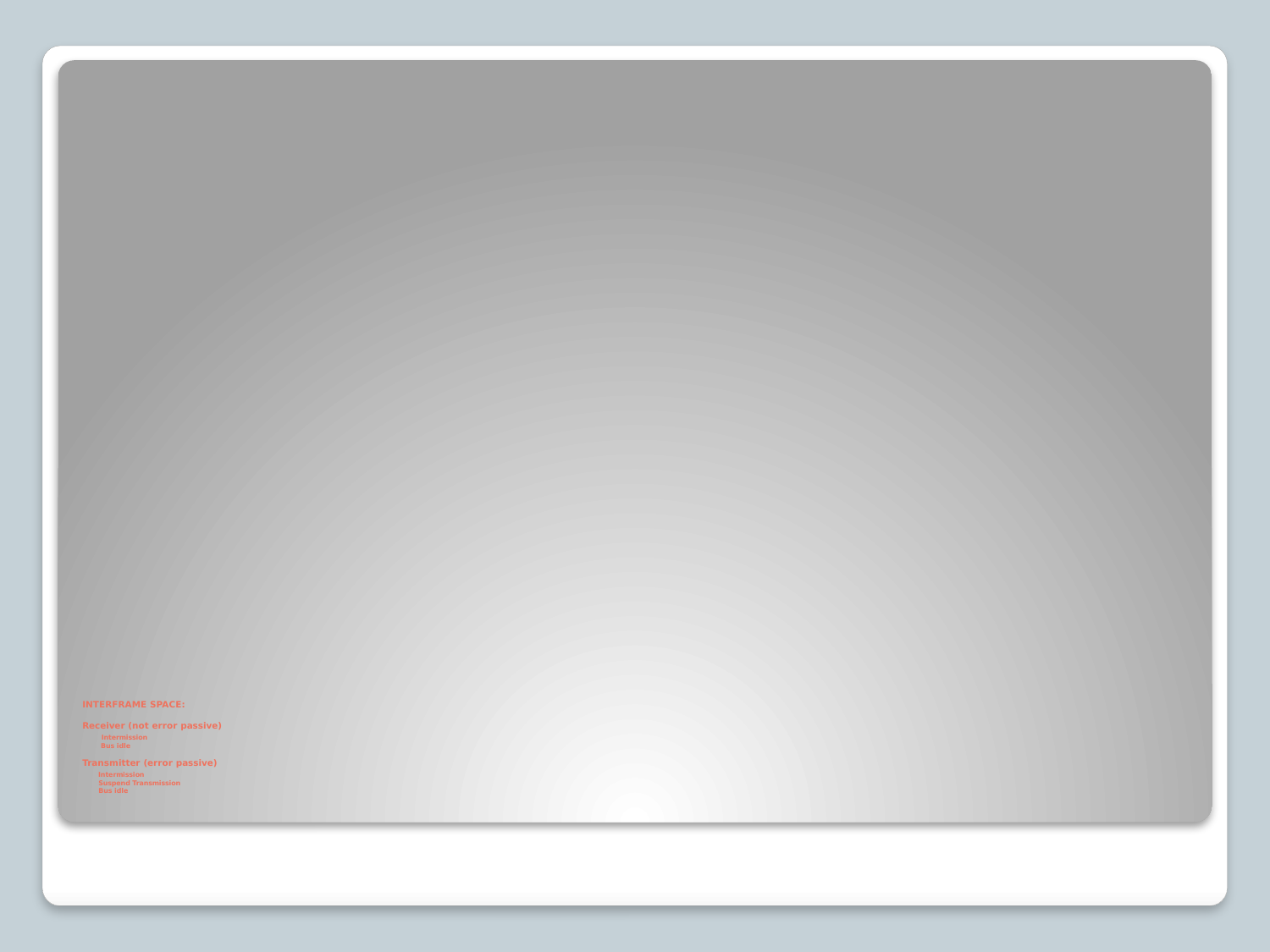

# INTERFRAME SPACE: Receiver (not error passive) Intermission Bus idle Transmitter (error passive) Intermission Suspend Transmission Bus idle